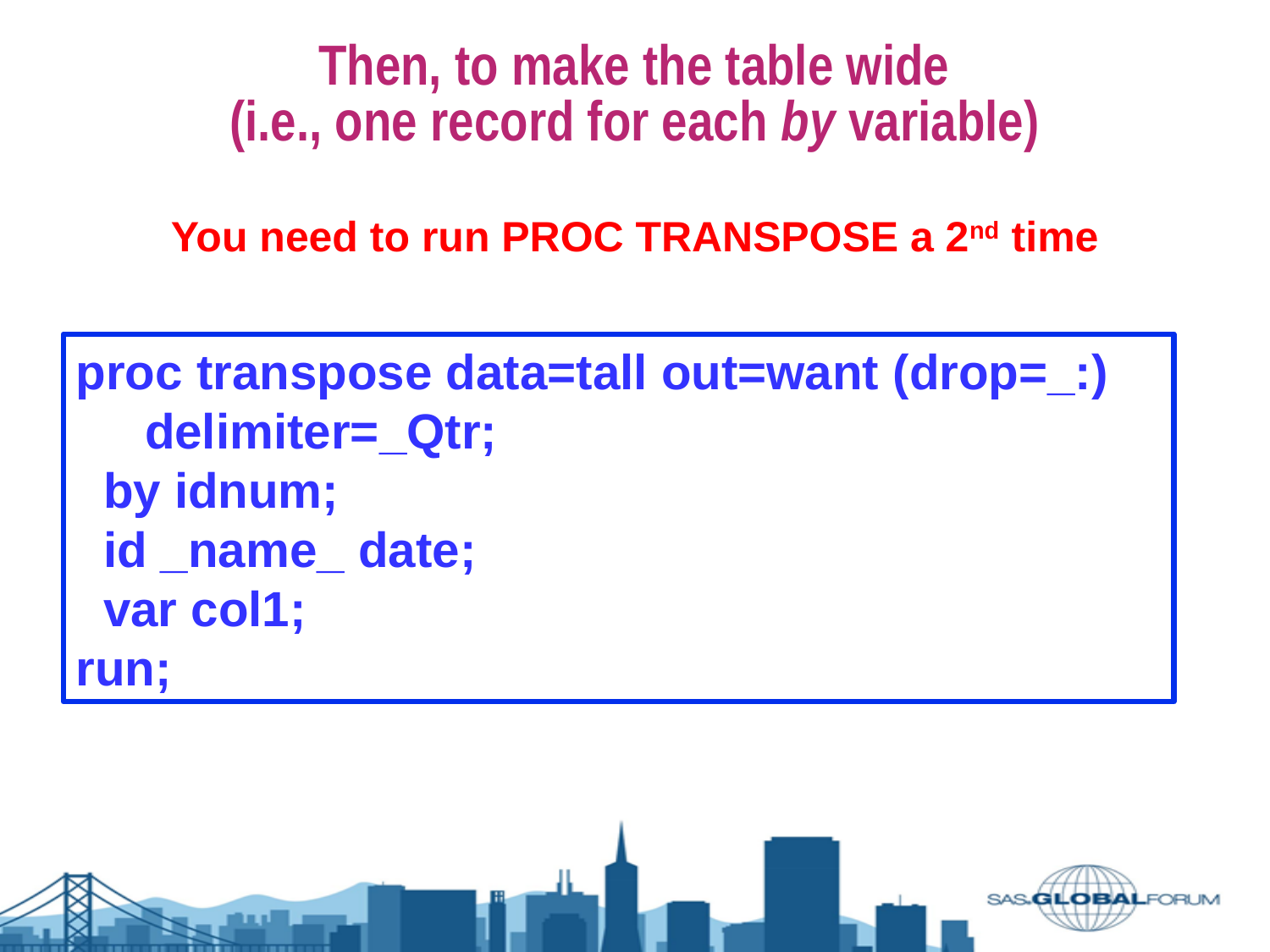

Then, to make the table wide
(i.e., one record for each by variable)
You need to run PROC TRANSPOSE a 2nd time
proc transpose data=tall out=want (drop=_:)
     delimiter=_Qtr;
  by idnum;
  id _name_ date;
  var col1;
run;